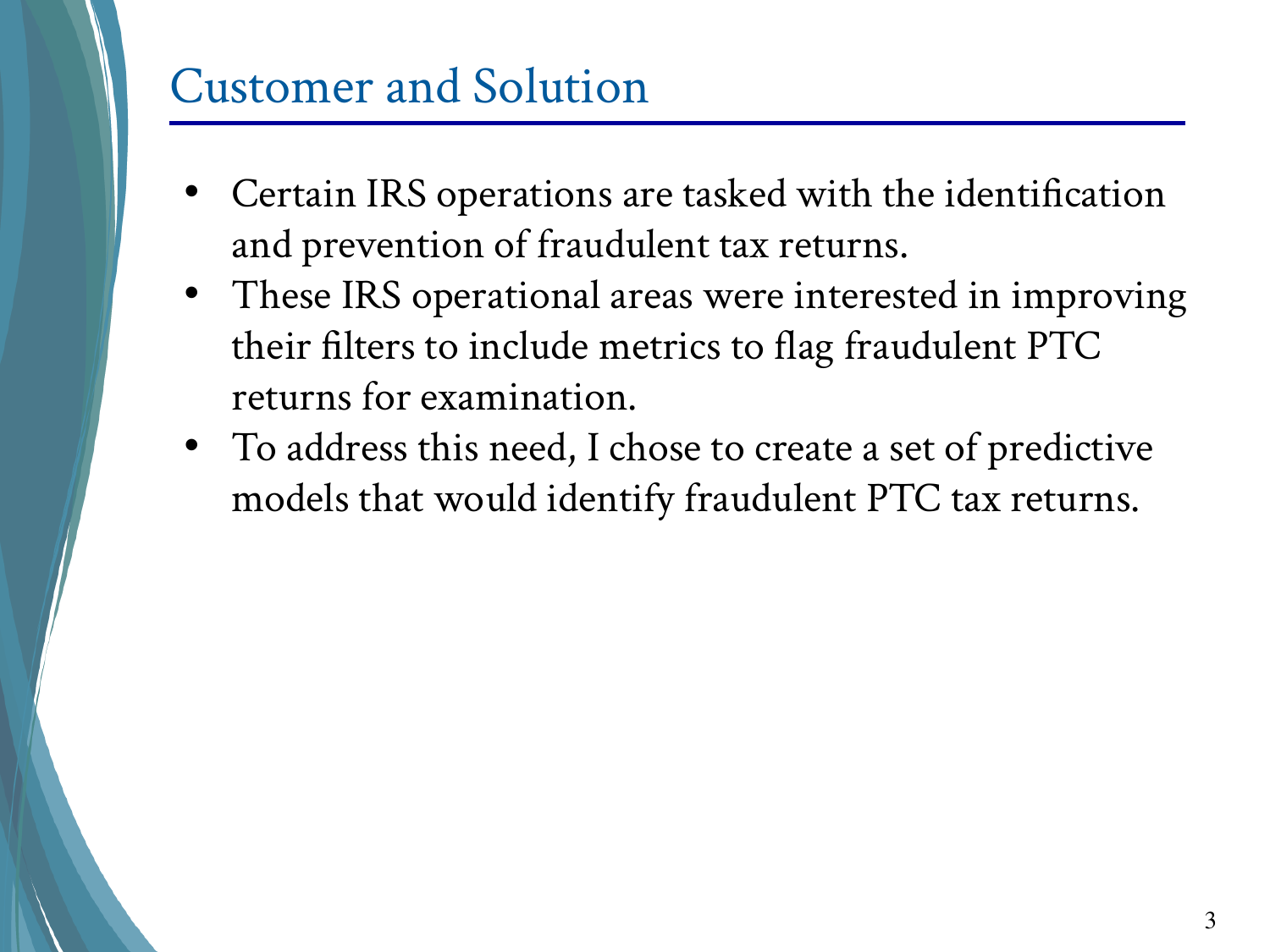

# Customer and Solution
Certain IRS operations are tasked with the identification and prevention of fraudulent tax returns.
These IRS operational areas were interested in improving their filters to include metrics to flag fraudulent PTC returns for examination.
To address this need, I chose to create a set of predictive models that would identify fraudulent PTC tax returns.
3